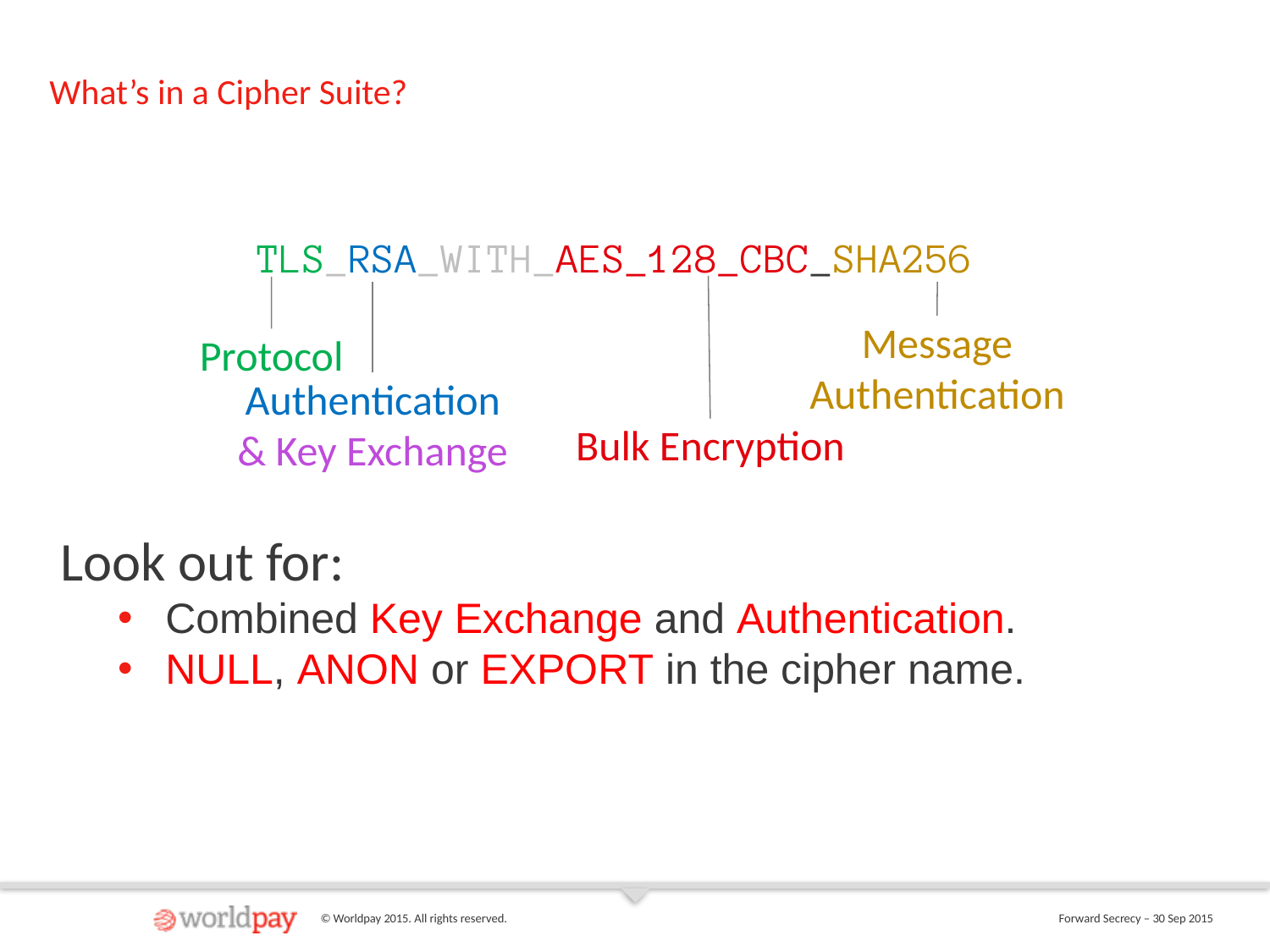

# What’s in a Cipher Suite?
TLS_RSA_WITH_AES_128_CBC_SHA256
Message Authentication
Protocol
Authentication & Key Exchange
Bulk Encryption
Look out for:
Combined Key Exchange and Authentication.
NULL, ANON or EXPORT in the cipher name.